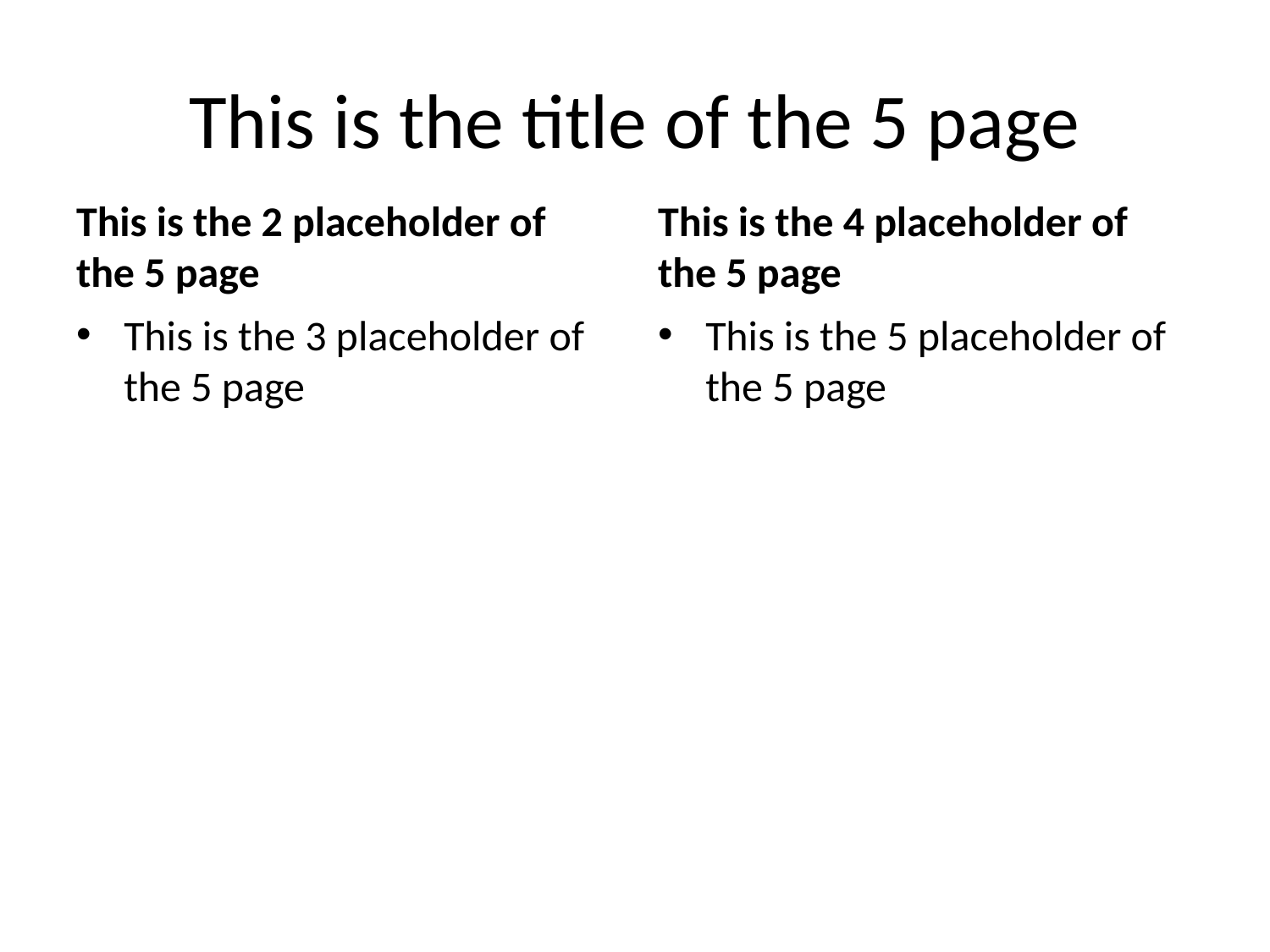

# This is the title of the 5 page
This is the 2 placeholder of the 5 page
This is the 4 placeholder of the 5 page
This is the 3 placeholder of the 5 page
This is the 5 placeholder of the 5 page